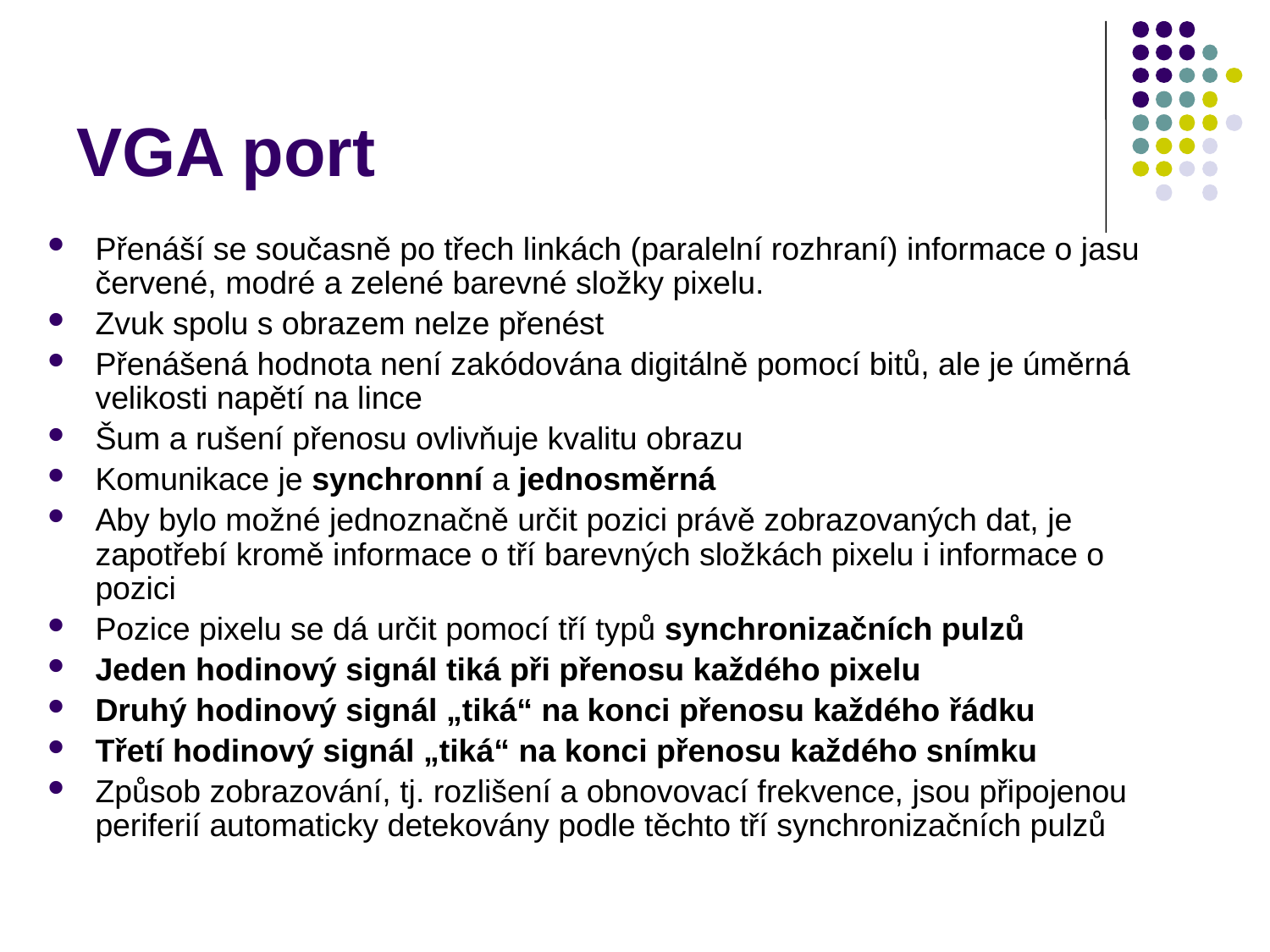

# VGA port
Přenáší se současně po třech linkách (paralelní rozhraní) informace o jasu červené, modré a zelené barevné složky pixelu.
Zvuk spolu s obrazem nelze přenést
Přenášená hodnota není zakódována digitálně pomocí bitů, ale je úměrná velikosti napětí na lince
Šum a rušení přenosu ovlivňuje kvalitu obrazu
Komunikace je synchronní a jednosměrná
Aby bylo možné jednoznačně určit pozici právě zobrazovaných dat, je zapotřebí kromě informace o tří barevných složkách pixelu i informace o pozici
Pozice pixelu se dá určit pomocí tří typů synchronizačních pulzů
Jeden hodinový signál tiká při přenosu každého pixelu
Druhý hodinový signál „tiká“ na konci přenosu každého řádku
Třetí hodinový signál „tiká“ na konci přenosu každého snímku
Způsob zobrazování, tj. rozlišení a obnovovací frekvence, jsou připojenou periferií automaticky detekovány podle těchto tří synchronizačních pulzů